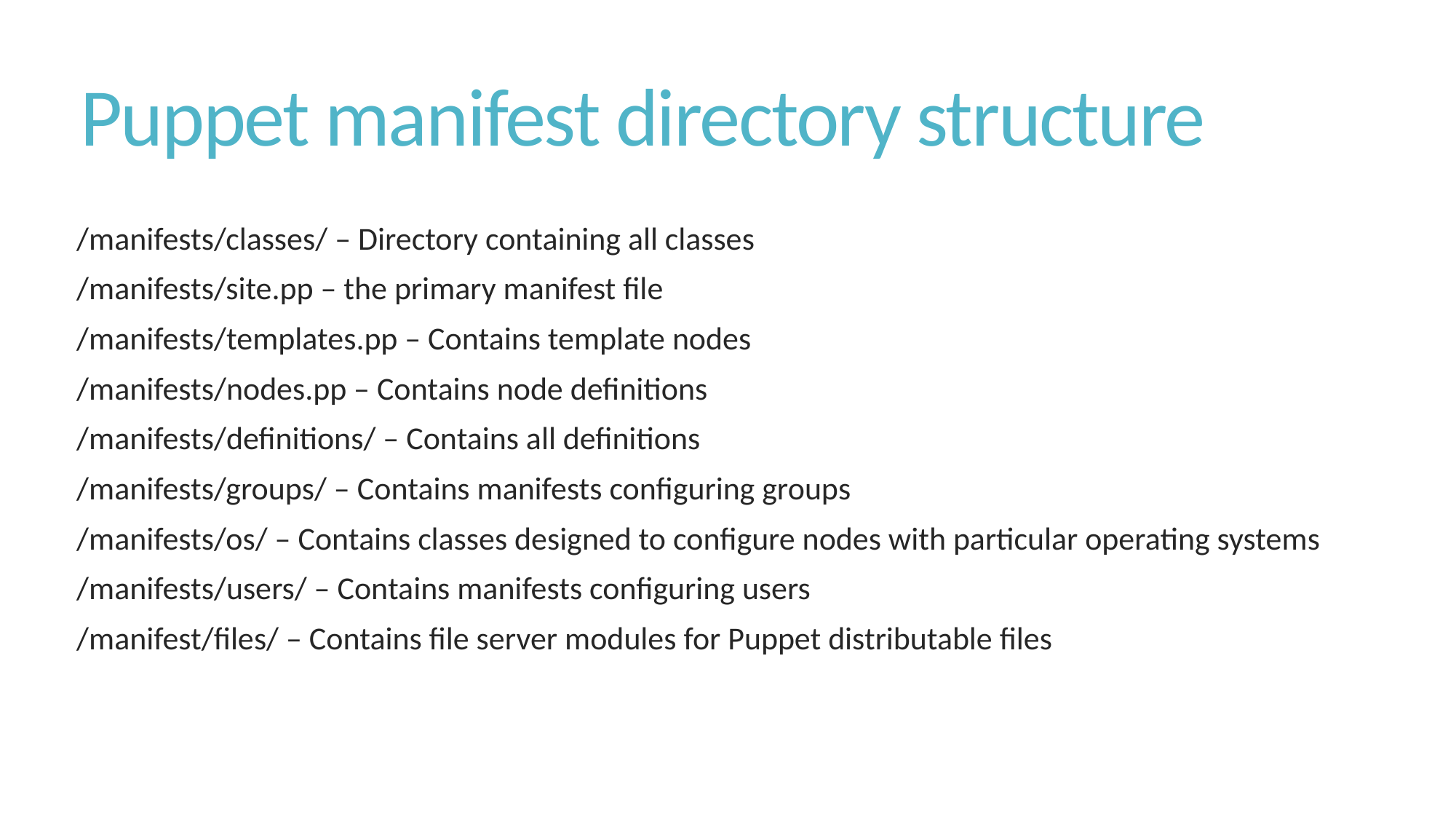

# Puppet manifest directory structure
/manifests/classes/ – Directory containing all classes
/manifests/site.pp – the primary manifest file
/manifests/templates.pp – Contains template nodes
/manifests/nodes.pp – Contains node definitions
/manifests/definitions/ – Contains all definitions
/manifests/groups/ – Contains manifests configuring groups
/manifests/os/ – Contains classes designed to configure nodes with particular operating systems
/manifests/users/ – Contains manifests configuring users
/manifest/files/ – Contains file server modules for Puppet distributable files